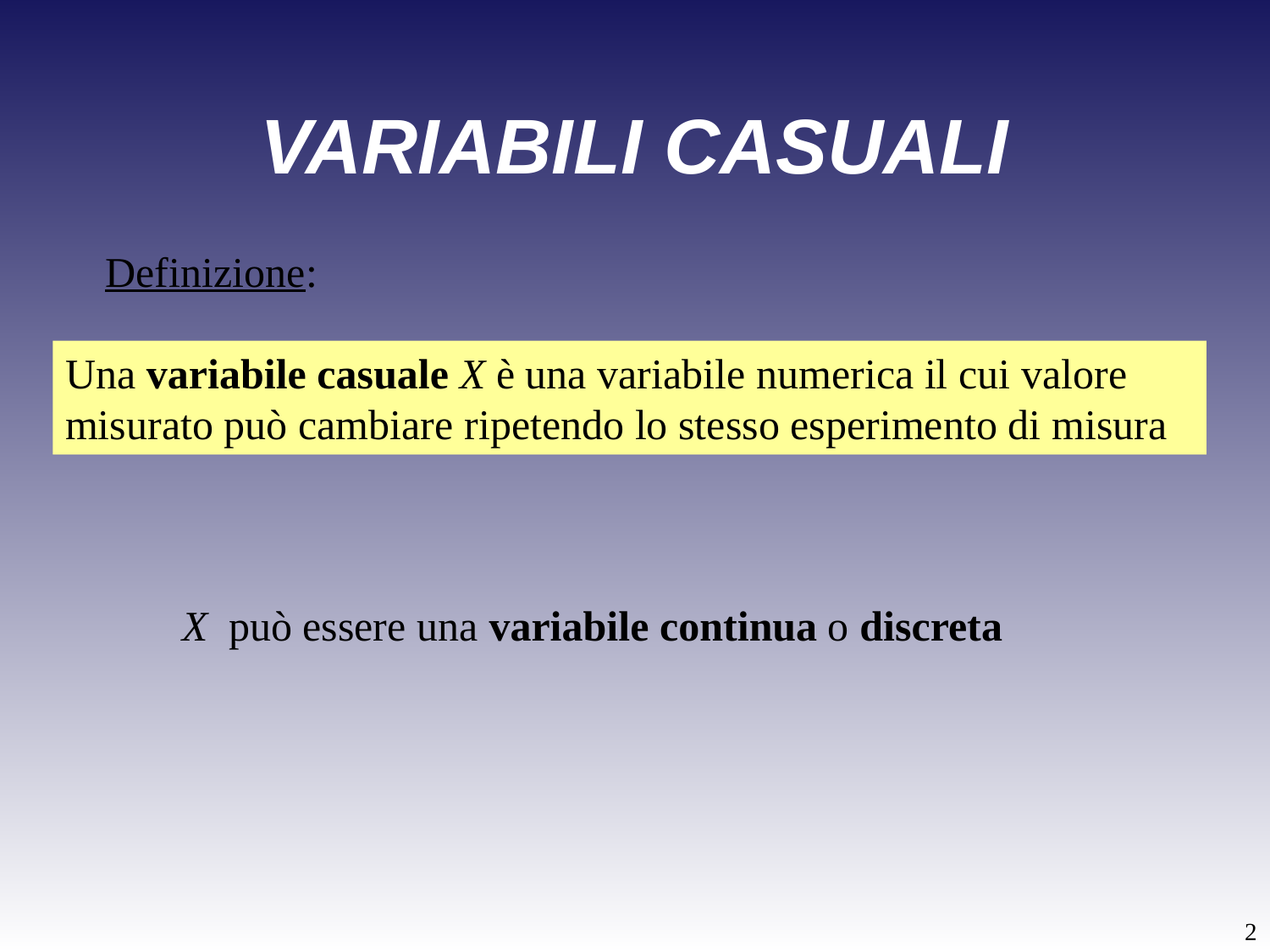

# VARIABILI CASUALI
Definizione:
Una variabile casuale X è una variabile numerica il cui valore misurato può cambiare ripetendo lo stesso esperimento di misura
X  può essere una variabile continua o discreta
2